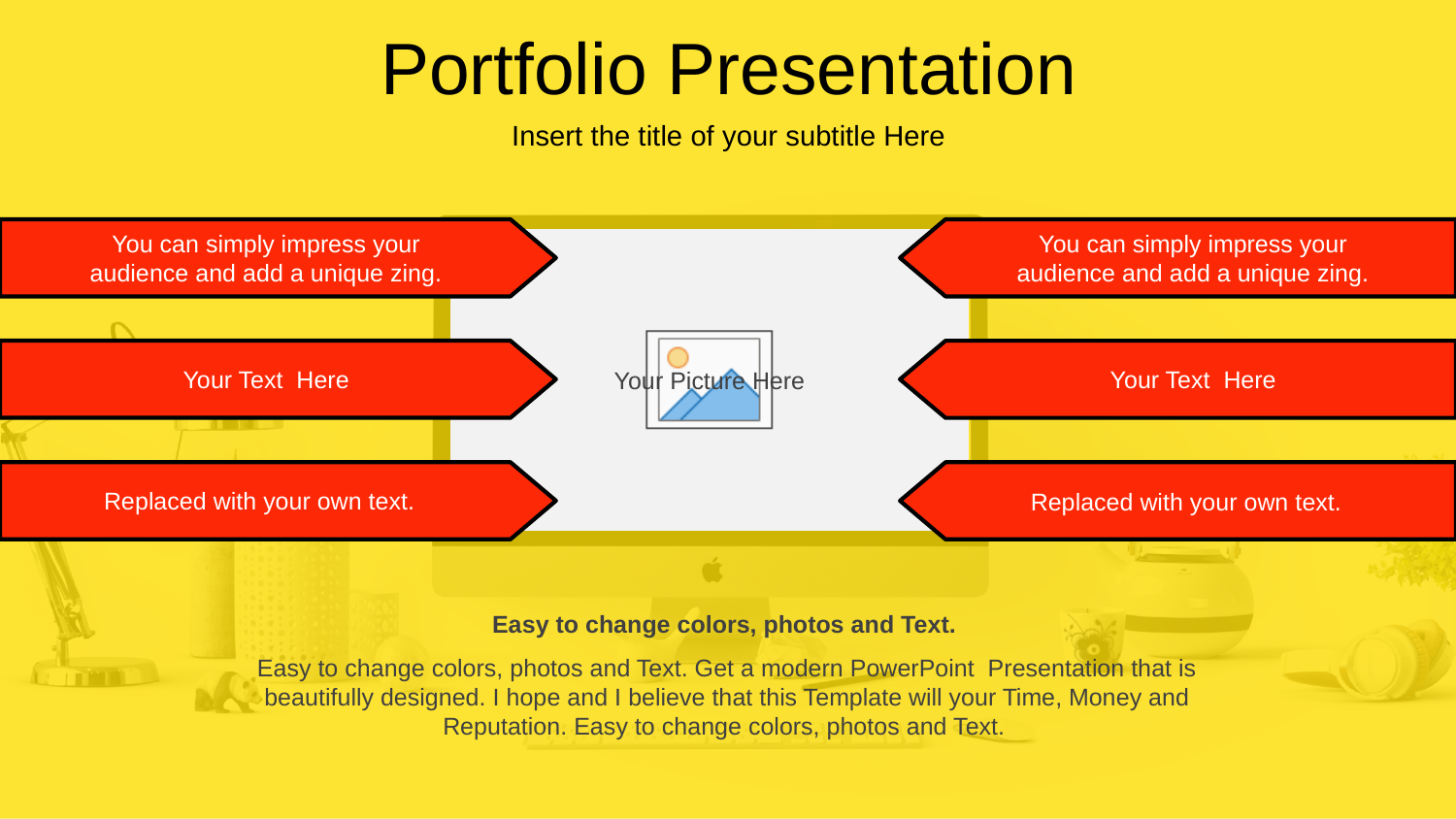

Portfolio Presentation
Insert the title of your subtitle Here

You can simply impress your audience and add a unique zing.
You can simply impress your audience and add a unique zing.

Your Text  Here
Your Text  Here

Replaced with your own text.
Replaced with your own text.
Easy to change colors, photos and Text.
Easy to change colors, photos and Text. Get a modern PowerPoint  Presentation that is beautifully designed. I hope and I believe that this Template will your Time, Money and Reputation. Easy to change colors, photos and Text.